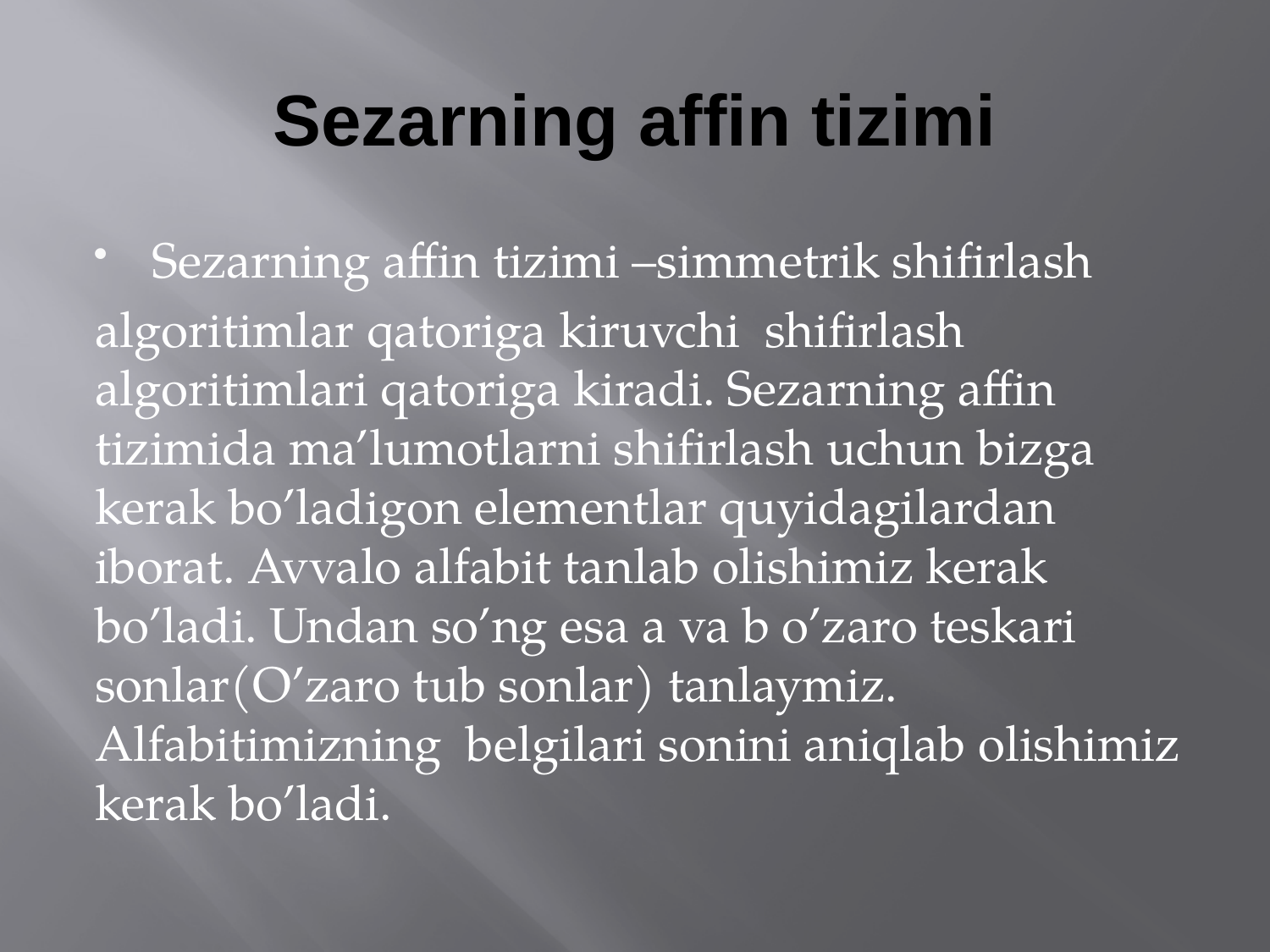

# Sezarning affin tizimi
Sezarning affin tizimi –simmetrik shifirlash
algoritimlar qatoriga kiruvchi  shifirlash algoritimlari qatoriga kiradi. Sezarning affin tizimida ma’lumotlarni shifirlash uchun bizga kerak bo’ladigon elementlar quyidagilardan iborat. Avvalo alfabit tanlab olishimiz kerak bo’ladi. Undan so’ng esa a va b o’zaro teskari sonlar(O’zaro tub sonlar) tanlaymiz. Alfabitimizning  belgilari sonini aniqlab olishimiz kerak bo’ladi.